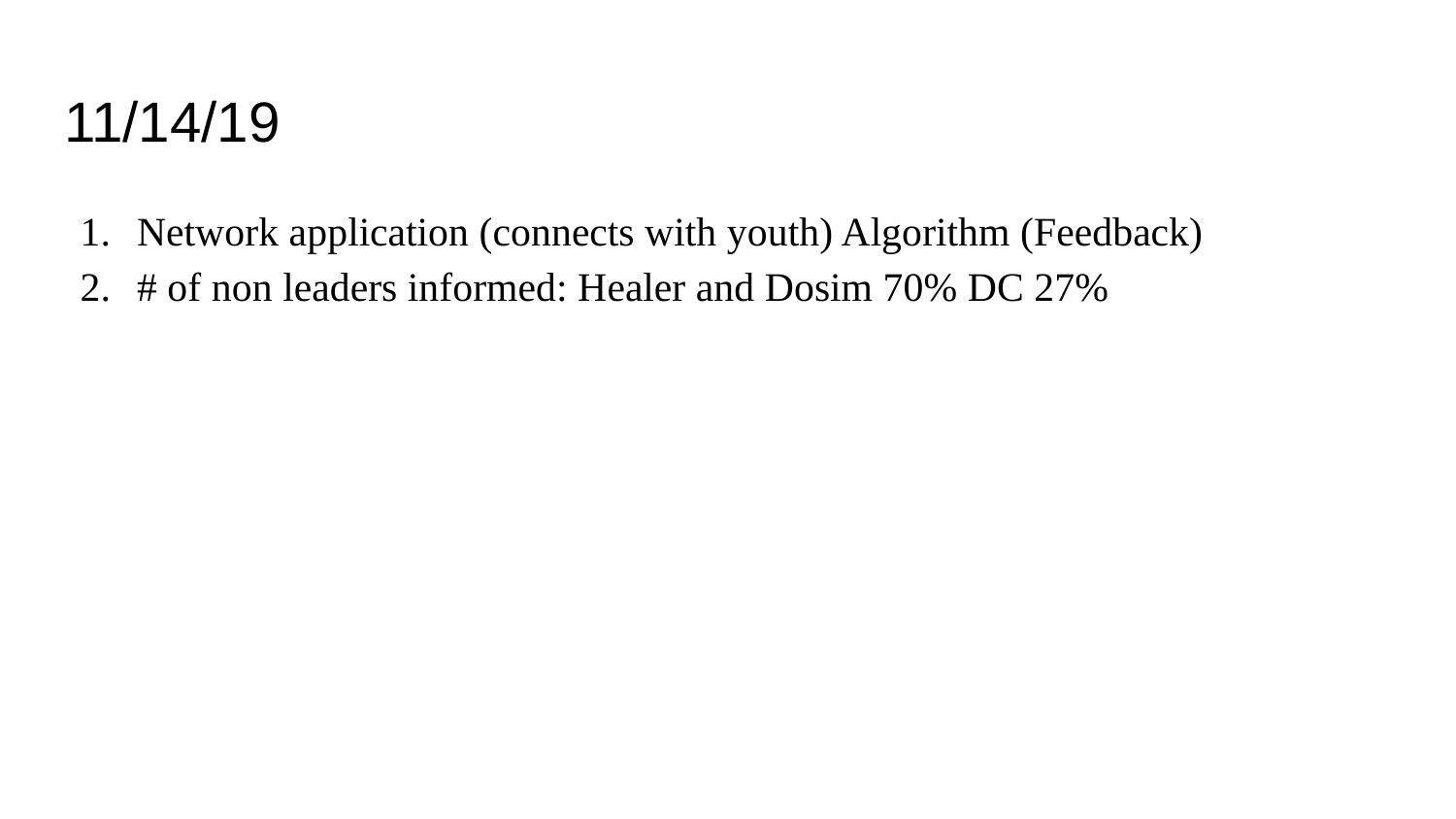

# 11/14/19
Network application (connects with youth) Algorithm (Feedback)
# of non leaders informed: Healer and Dosim 70% DC 27%